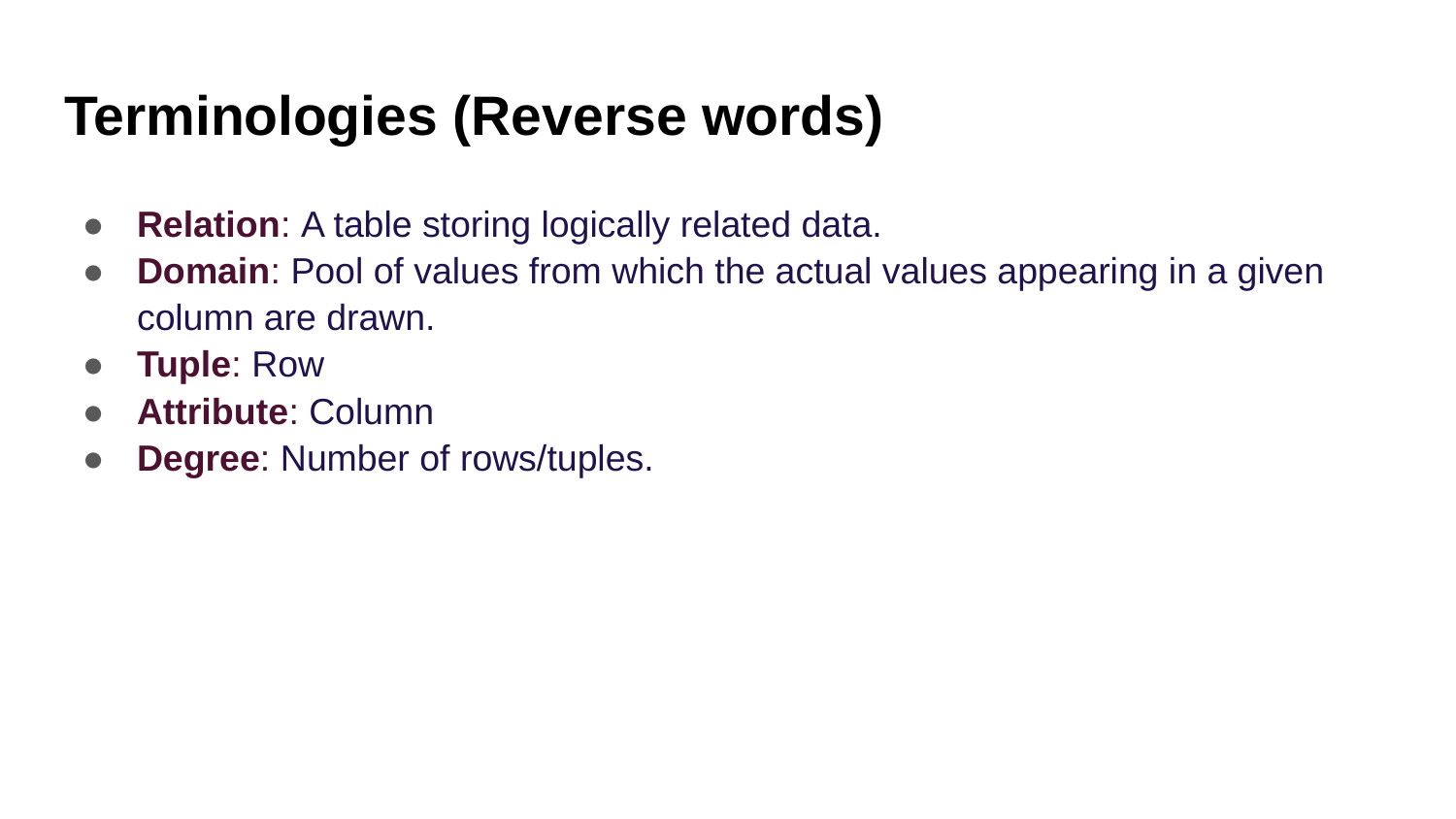

# Terminologies (Reverse words)
Relation: A table storing logically related data.
Domain: Pool of values from which the actual values appearing in a given column are drawn.
Tuple: Row
Attribute: Column
Degree: Number of rows/tuples.